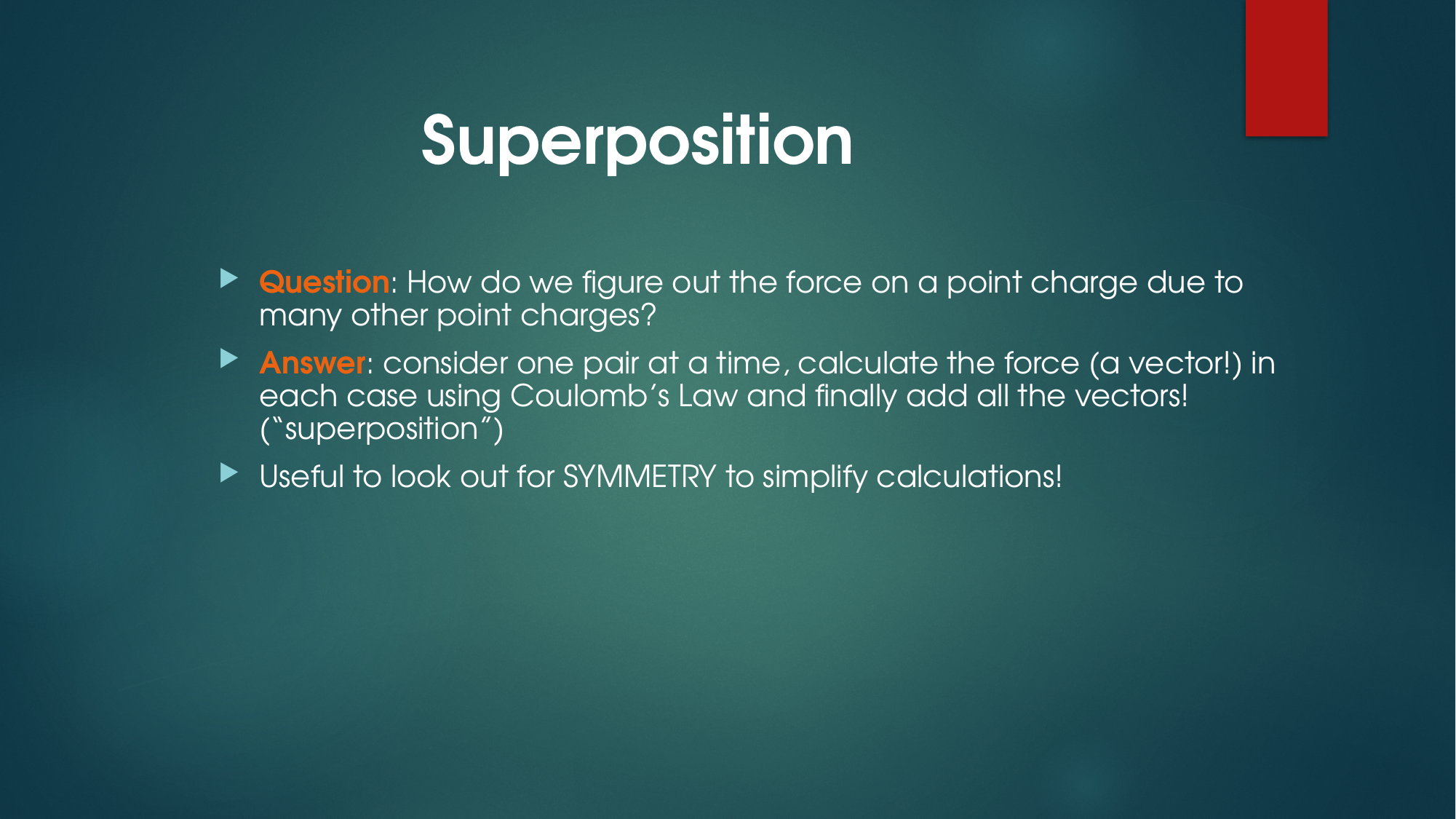

# Superposition
Question: How do we figure out the force on a point charge due to many other point charges?
Answer: consider one pair at a time, calculate the force (a vector!) in each case using Coulomb’s Law and finally add all the vectors! (“superposition”)
Useful to look out for SYMMETRY to simplify calculations!